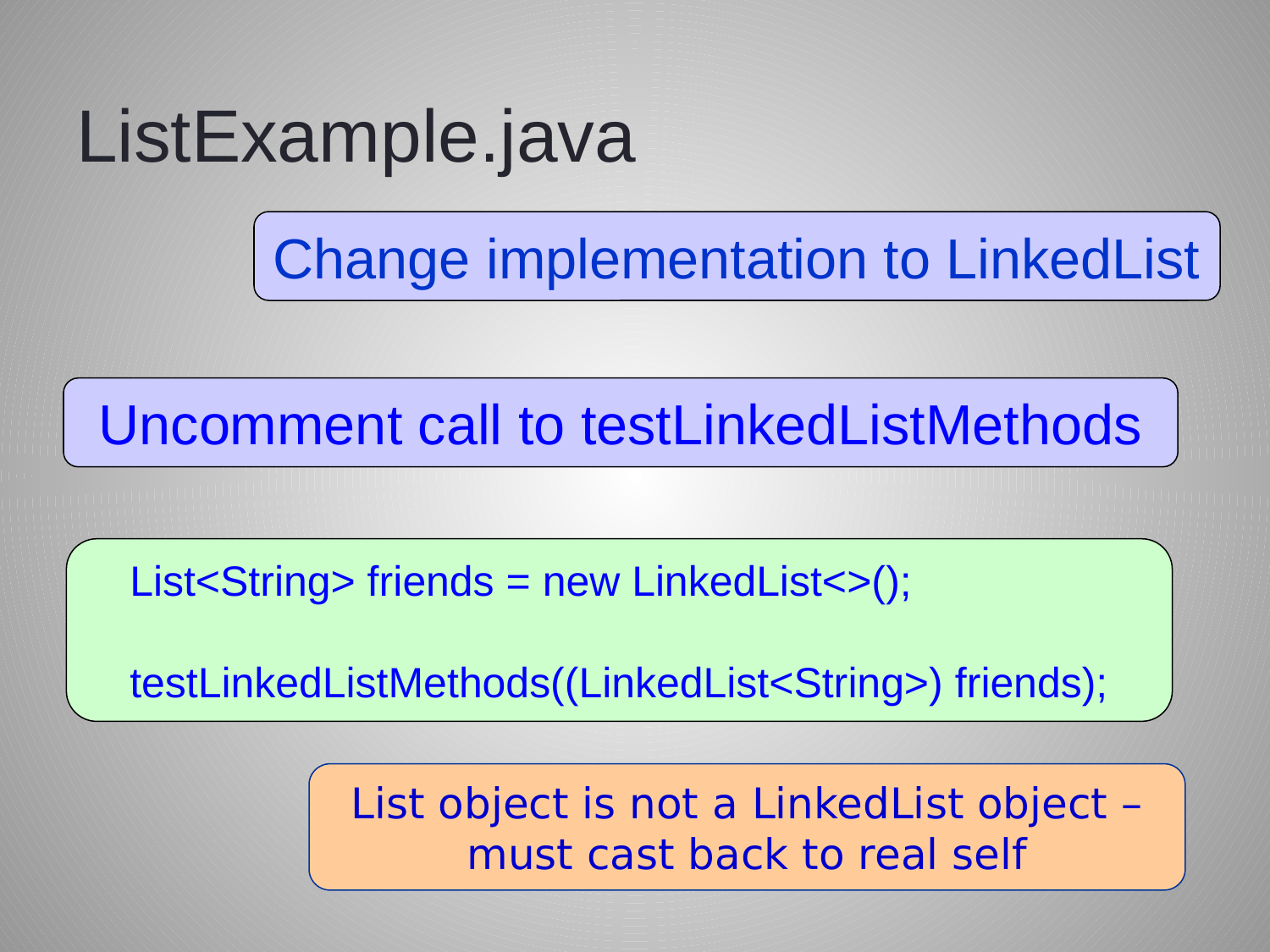

# ListExample.java
Change implementation to LinkedList
Uncomment call to testLinkedListMethods
List<String> friends = new LinkedList<>();

testLinkedListMethods((LinkedList<String>) friends);
List object is not a LinkedList object – must cast back to real self